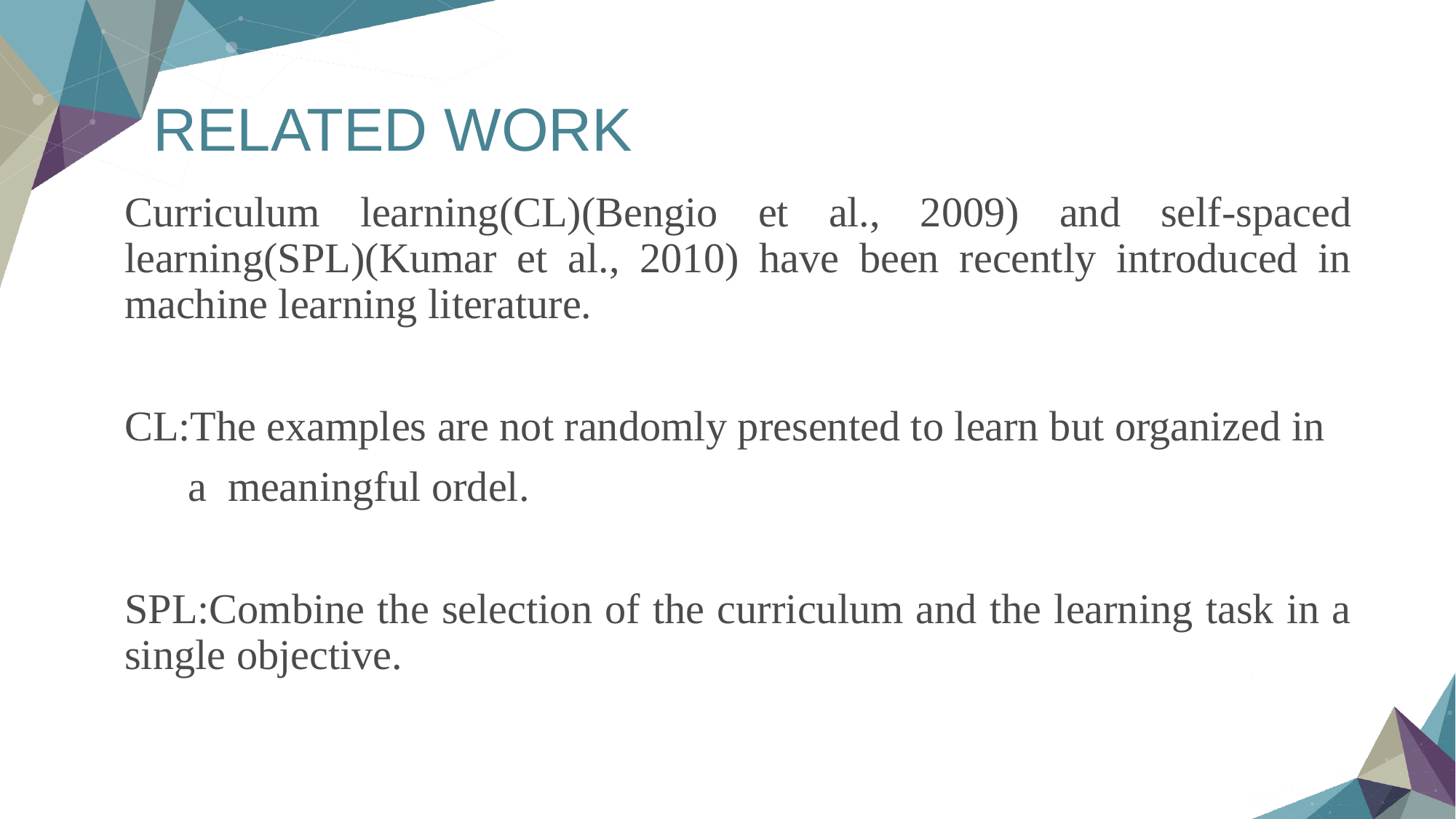

# RELATED WORK
Curriculum learning(CL)(Bengio et al., 2009) and self-spaced learning(SPL)(Kumar et al., 2010) have been recently introduced in machine learning literature.

CL:The examples are not randomly presented to learn but organized in
      a  meaningful ordel.

SPL:Combine the selection of the curriculum and the learning task in a single objective.